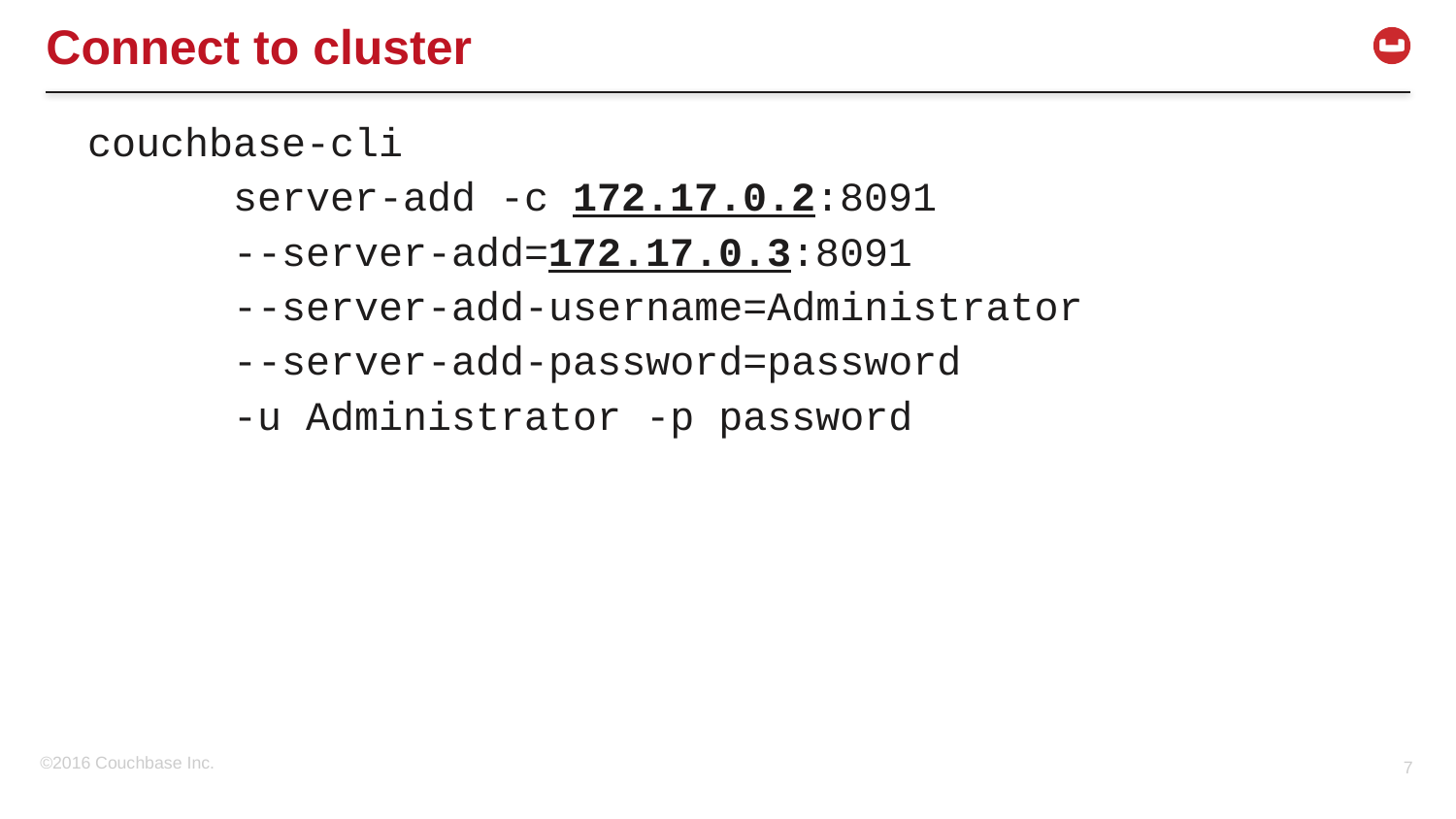

# Connect to cluster
couchbase-cli
	server-add -c 172.17.0.2:8091
	--server-add=172.17.0.3:8091
	--server-add-username=Administrator
	--server-add-password=password
	-u Administrator -p password